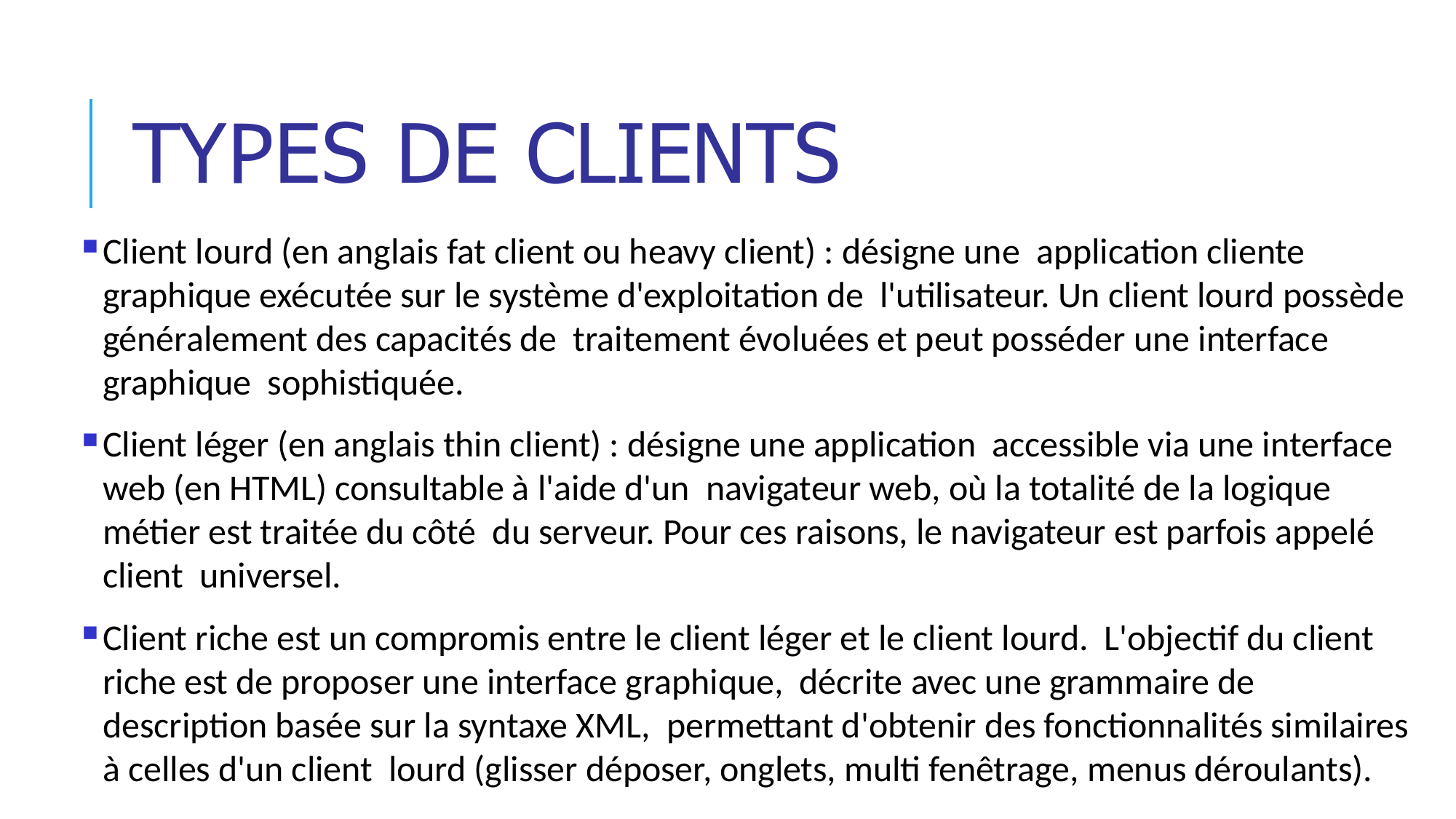

# Types de clients
Client lourd (en anglais fat client ou heavy client) : désigne une  application cliente graphique exécutée sur le système d'exploitation de  l'utilisateur. Un client lourd possède généralement des capacités de  traitement évoluées et peut posséder une interface graphique  sophistiquée.
Client léger (en anglais thin client) : désigne une application  accessible via une interface web (en HTML) consultable à l'aide d'un  navigateur web, où la totalité de la logique métier est traitée du côté  du serveur. Pour ces raisons, le navigateur est parfois appelé client  universel.
Client riche est un compromis entre le client léger et le client lourd.  L'objectif du client riche est de proposer une interface graphique,  décrite avec une grammaire de description basée sur la syntaxe XML,  permettant d'obtenir des fonctionnalités similaires à celles d'un client  lourd (glisser déposer, onglets, multi fenêtrage, menus déroulants).